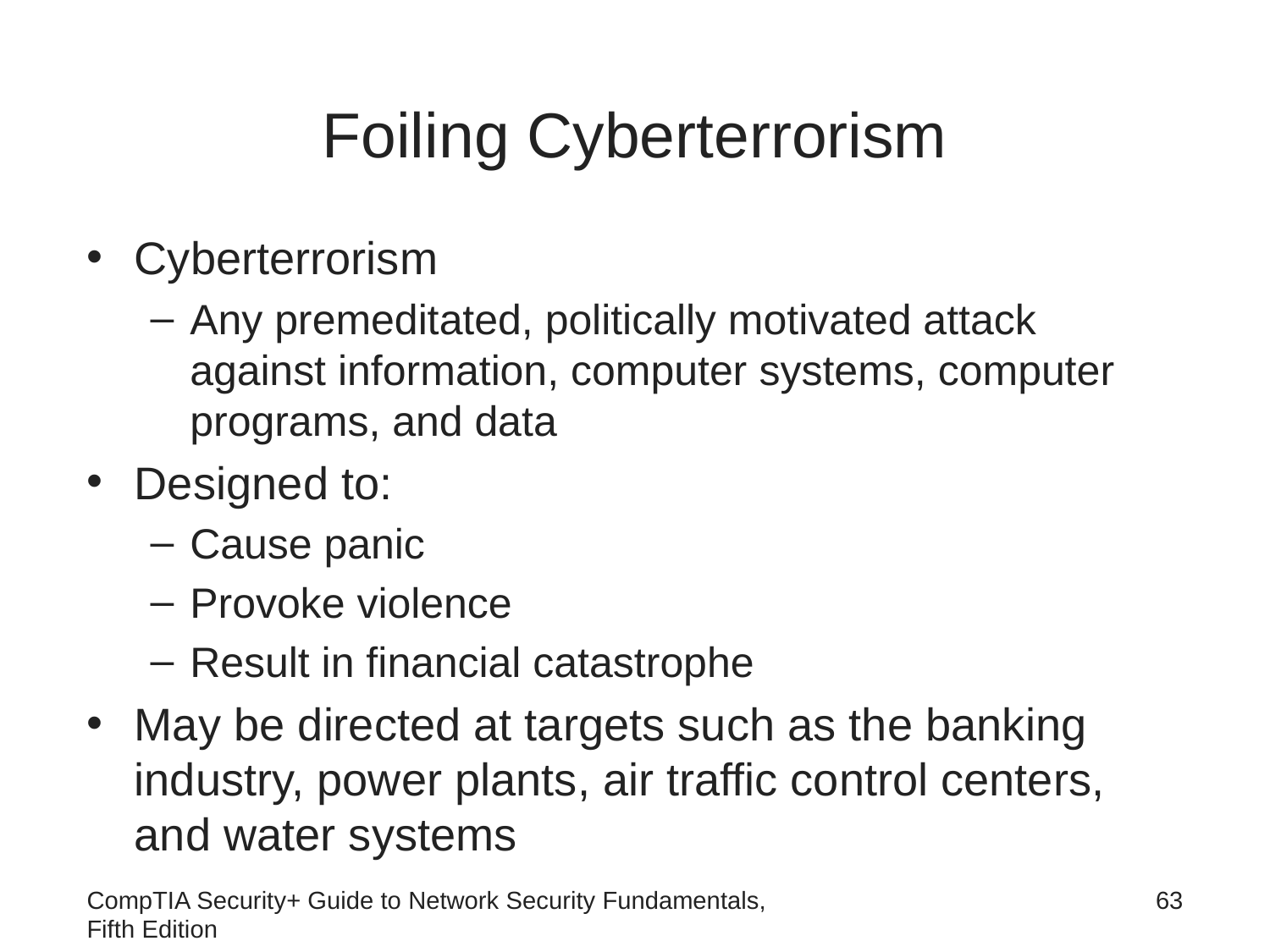

# Foiling Cyberterrorism
Cyberterrorism
Any premeditated, politically motivated attack against information, computer systems, computer programs, and data
Designed to:
Cause panic
Provoke violence
Result in financial catastrophe
May be directed at targets such as the banking industry, power plants, air traffic control centers, and water systems

CompTIA Security+ Guide to Network Security Fundamentals, Fifth Edition
63